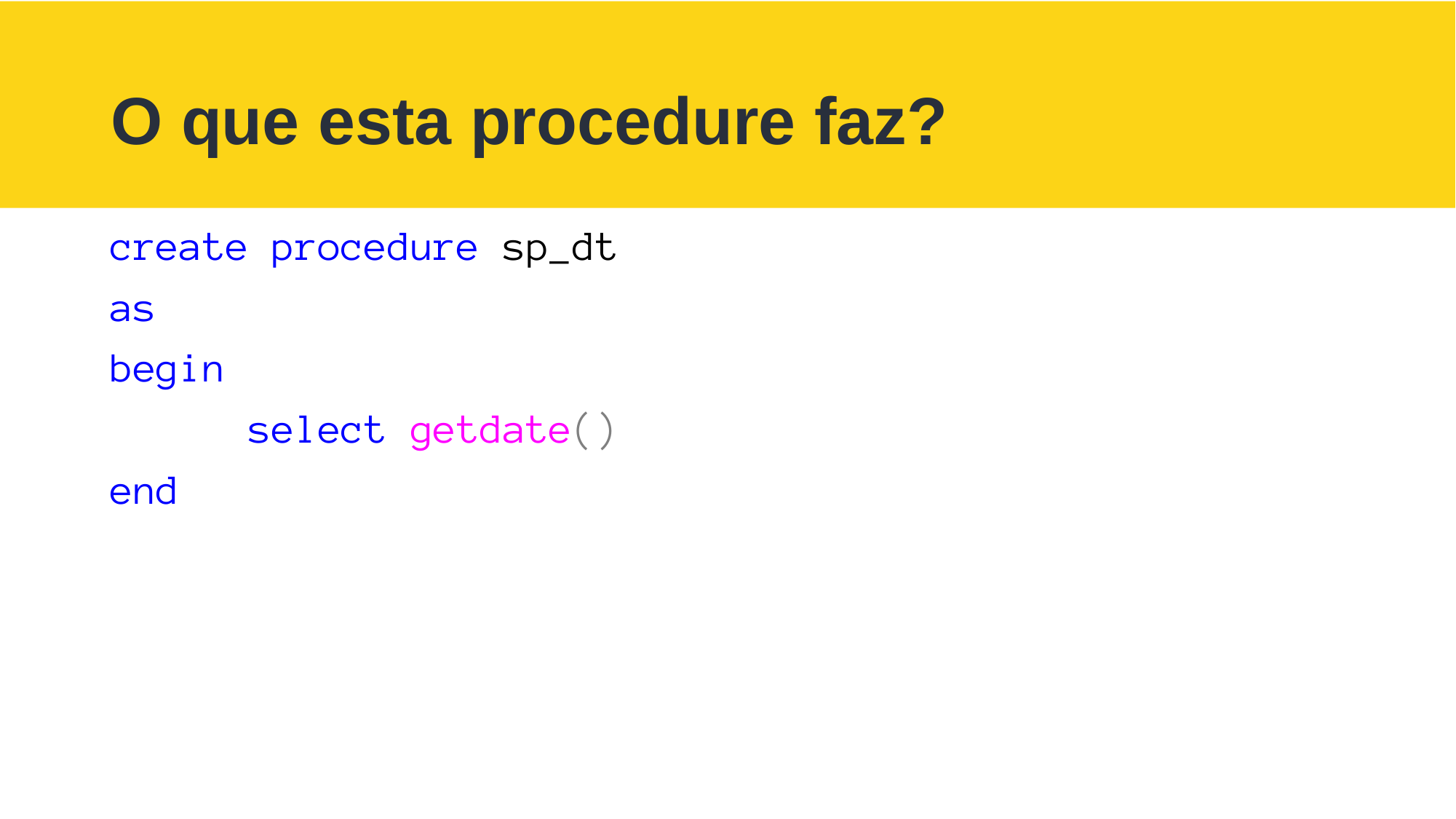

# O que esta procedure faz?
create procedure sp_dt
as
begin
      select getdate()
end